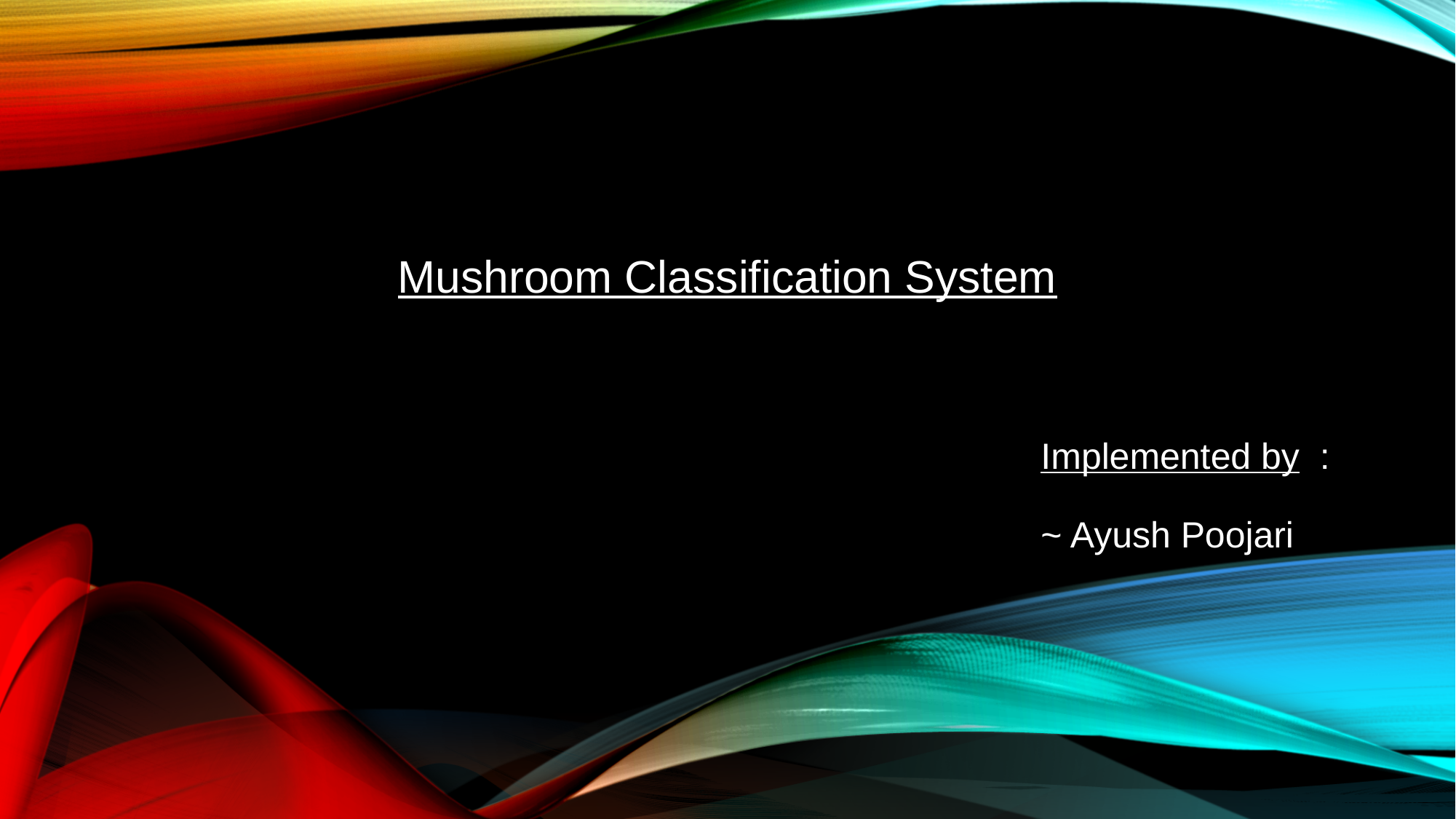

Mushroom Classification System
Implemented by  :

~ Ayush Poojari